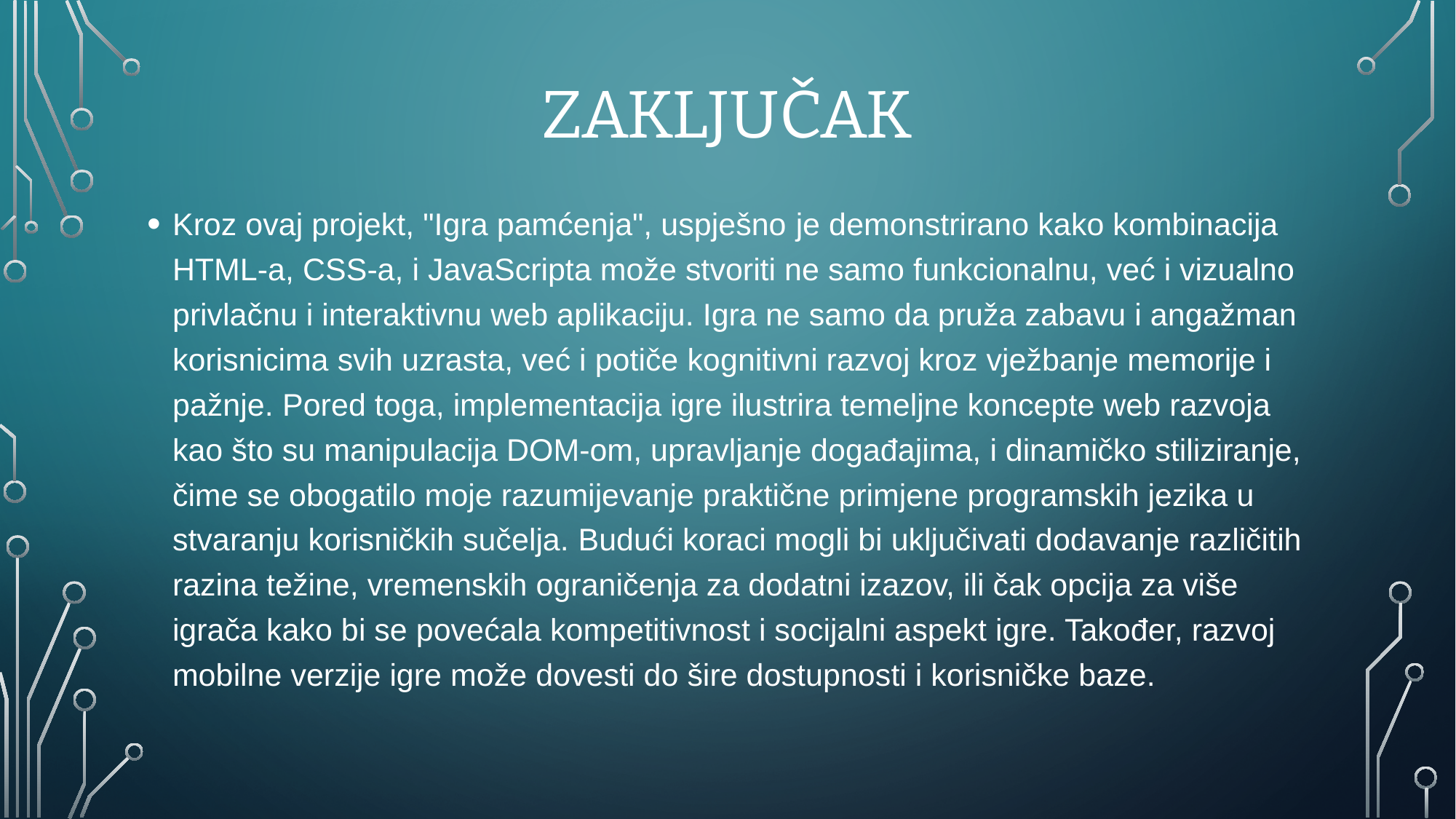

# Zaključak
Kroz ovaj projekt, "Igra pamćenja", uspješno je demonstrirano kako kombinacija HTML-a, CSS-a, i JavaScripta može stvoriti ne samo funkcionalnu, već i vizualno privlačnu i interaktivnu web aplikaciju. Igra ne samo da pruža zabavu i angažman korisnicima svih uzrasta, već i potiče kognitivni razvoj kroz vježbanje memorije i pažnje. Pored toga, implementacija igre ilustrira temeljne koncepte web razvoja kao što su manipulacija DOM-om, upravljanje događajima, i dinamičko stiliziranje, čime se obogatilo moje razumijevanje praktične primjene programskih jezika u stvaranju korisničkih sučelja. Budući koraci mogli bi uključivati dodavanje različitih razina težine, vremenskih ograničenja za dodatni izazov, ili čak opcija za više igrača kako bi se povećala kompetitivnost i socijalni aspekt igre. Također, razvoj mobilne verzije igre može dovesti do šire dostupnosti i korisničke baze.